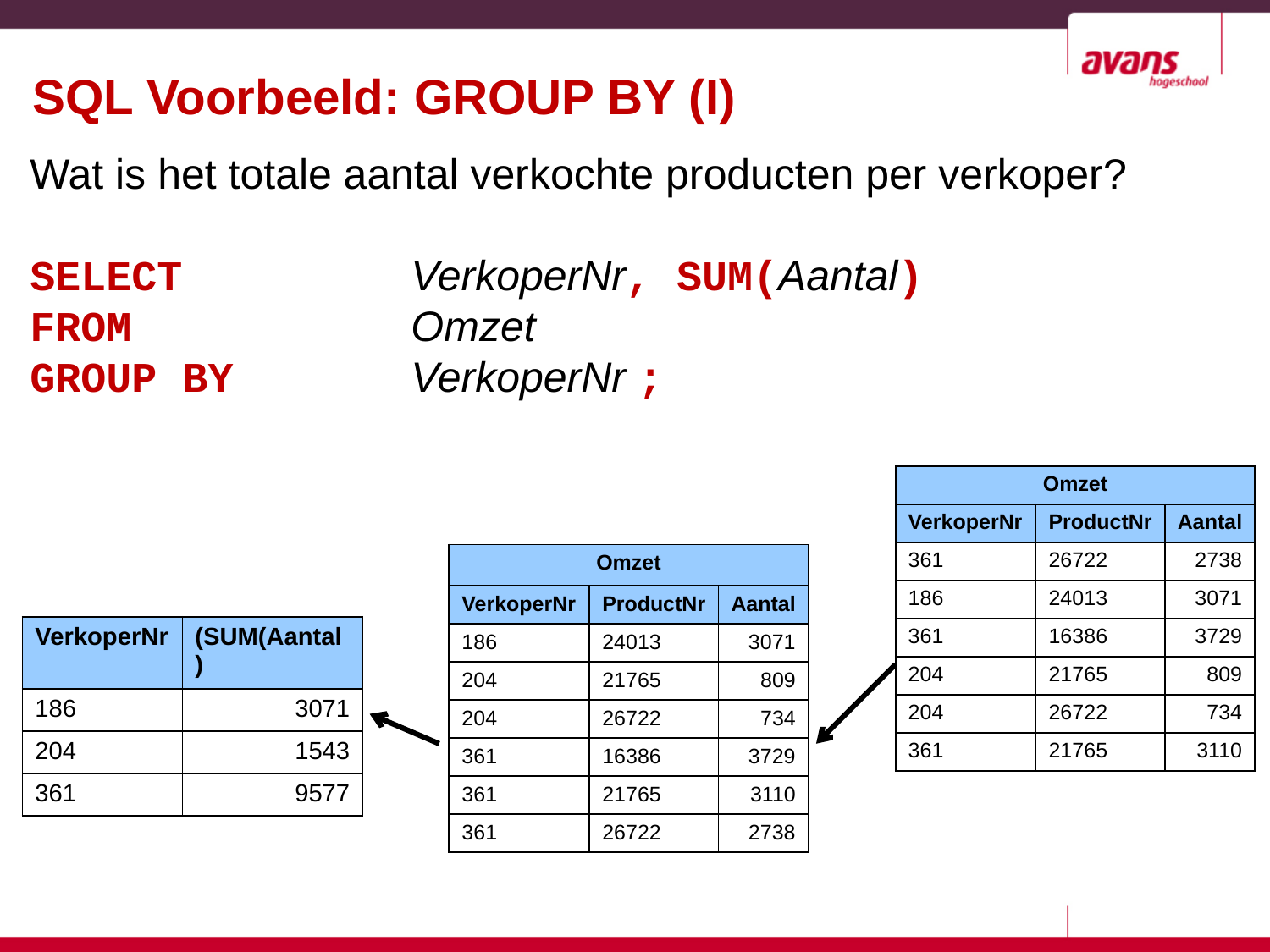

# SQL Voorbeeld: GROUP BY (I)
Wat is het totale aantal verkochte producten per verkoper?

SELECT		VerkoperNr, SUM(Aantal)
FROM			Omzet
GROUP BY		VerkoperNr ;
| Omzet |  |  |
| --- | --- | --- |
| VerkoperNr | ProductNr | Aantal |
| 361 | 26722 | 2738 |
| 186 | 24013 | 3071 |
| 361 | 16386 | 3729 |
| 204 | 21765 | 809 |
| 204 | 26722 | 734 |
| 361 | 21765 | 3110 |
| Omzet |  |  |
| --- | --- | --- |
| VerkoperNr | ProductNr | Aantal |
| 186 | 24013 | 3071 |
| 204 | 21765 | 809 |
| 204 | 26722 | 734 |
| 361 | 16386 | 3729 |
| 361 | 21765 | 3110 |
| 361 | 26722 | 2738 |
| VerkoperNr | (SUM(Aantal) |
| --- | --- |
| 186 | 3071 |
| 204 | 1543 |
| 361 | 9577 |
7-6